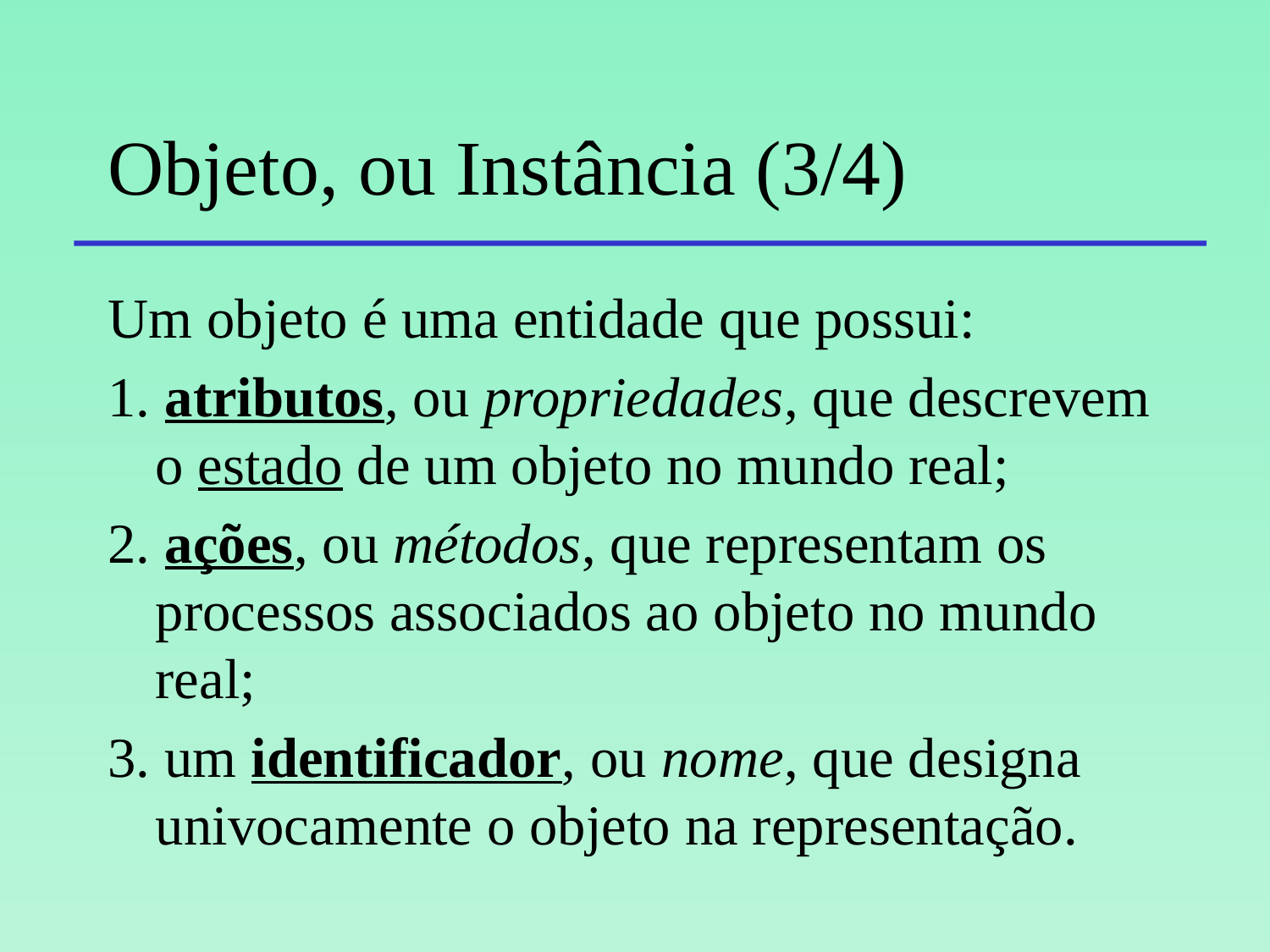

# Objeto, ou Instância (3/4)

Um objeto é uma entidade que possui:
1. atributos, ou propriedades, que descrevem o estado de um objeto no mundo real;
2. ações, ou métodos, que representam os processos associados ao objeto no mundo real;
3. um identificador, ou nome, que designa univocamente o objeto na representação.